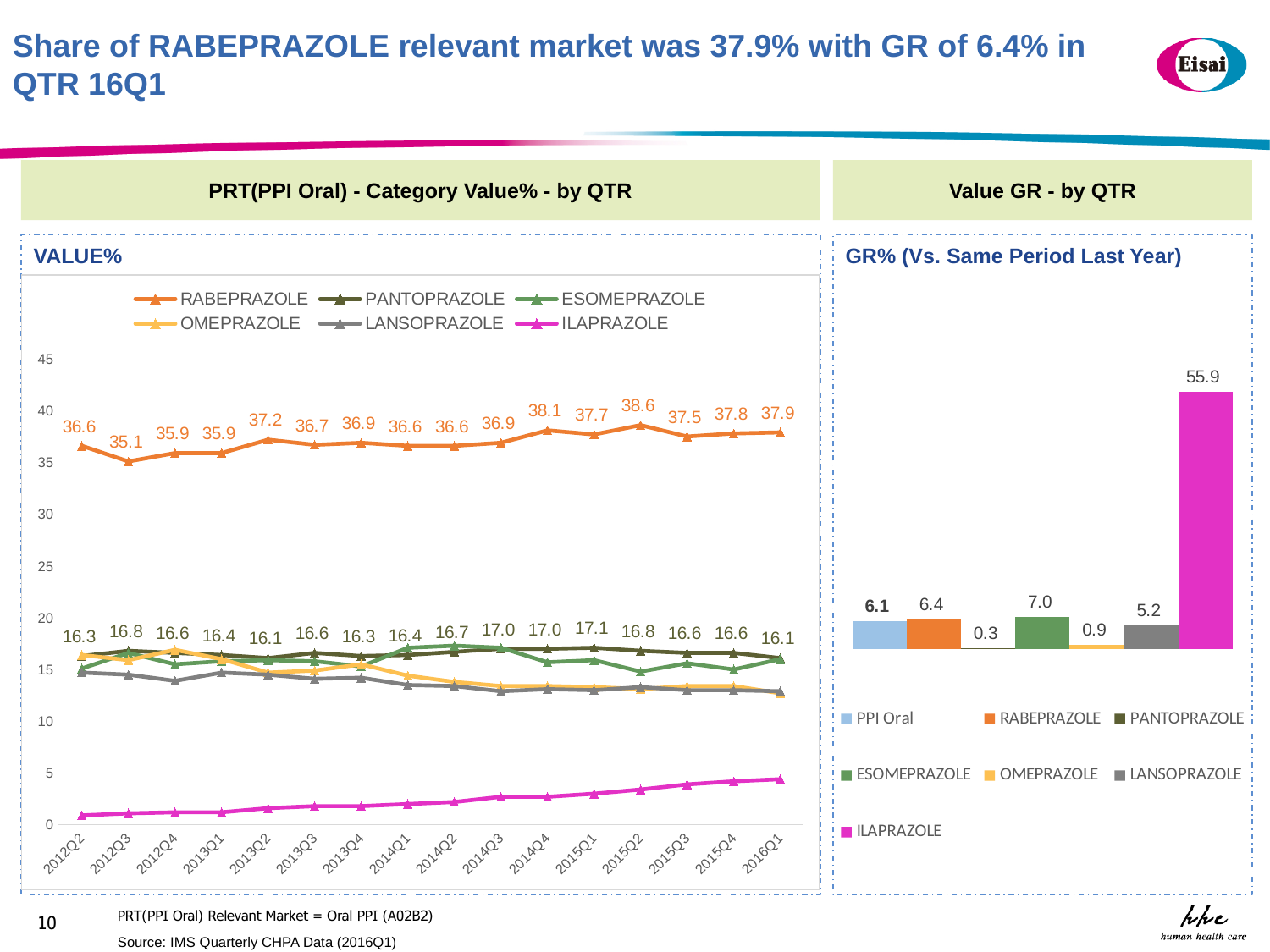

Share of RABEPRAZOLE relevant market was 37.9% with GR of 6.4% in QTR 16Q1
PRT(PPI Oral) - Category Value% - by QTR
Value GR - by QTR

VALUE%
GR% (Vs. Same Period Last Year)

### Chart

| Category | RABEPRAZOLE | PANTOPRAZOLE | ESOMEPRAZOLE | OMEPRAZOLE | LANSOPRAZOLE | ILAPRAZOLE |
|---|---|---|---|---|---|---|
| 2012Q2 | 36.6 | 16.3 | 15.1 | 16.4 | 14.7 | 0.9 |
| 2012Q3 | 35.1 | 16.8 | 16.6 | 15.9 | 14.5 | 1.1 |
| 2012Q4 | 35.9 | 16.6 | 15.5 | 16.9 | 13.9 | 1.2 |
| 2013Q1 | 35.9 | 16.4 | 15.8 | 16.0 | 14.7 | 1.2 |
| 2013Q2 | 37.2 | 16.1 | 15.9 | 14.7 | 14.5 | 1.6 |
| 2013Q3 | 36.7 | 16.6 | 15.8 | 14.9 | 14.1 | 1.8 |
| 2013Q4 | 36.9 | 16.3 | 15.3 | 15.5 | 14.2 | 1.8 |
| 2014Q1 | 36.6 | 16.4 | 17.1 | 14.4 | 13.5 | 2.0 |
| 2014Q2 | 36.6 | 16.7 | 17.3 | 13.8 | 13.4 | 2.2 |
| 2014Q3 | 36.9 | 17.0 | 17.1 | 13.4 | 12.9 | 2.7 |
| 2014Q4 | 38.1 | 17.0 | 15.7 | 13.4 | 13.1 | 2.7 |
| 2015Q1 | 37.7 | 17.1 | 15.9 | 13.3 | 13.0 | 3.0 |
| 2015Q2 | 38.6 | 16.8 | 14.8 | 13.1 | 13.3 | 3.4 |
| 2015Q3 | 37.5 | 16.6 | 15.6 | 13.4 | 13.0 | 3.9 |
| 2015Q4 | 37.8 | 16.6 | 15.0 | 13.4 | 13.0 | 4.2 |
| 2016Q1 | 37.9 | 16.1 | 16.0 | 12.7 | 12.9 | 4.4 |

### Chart

| Category |  |  |  |  |  |  |  |
|---|---|---|---|---|---|---|---|
PRT(PPI Oral) Relevant Market = Oral PPI (A02B2)
10
Source: IMS Quarterly CHPA Data (2016Q1)